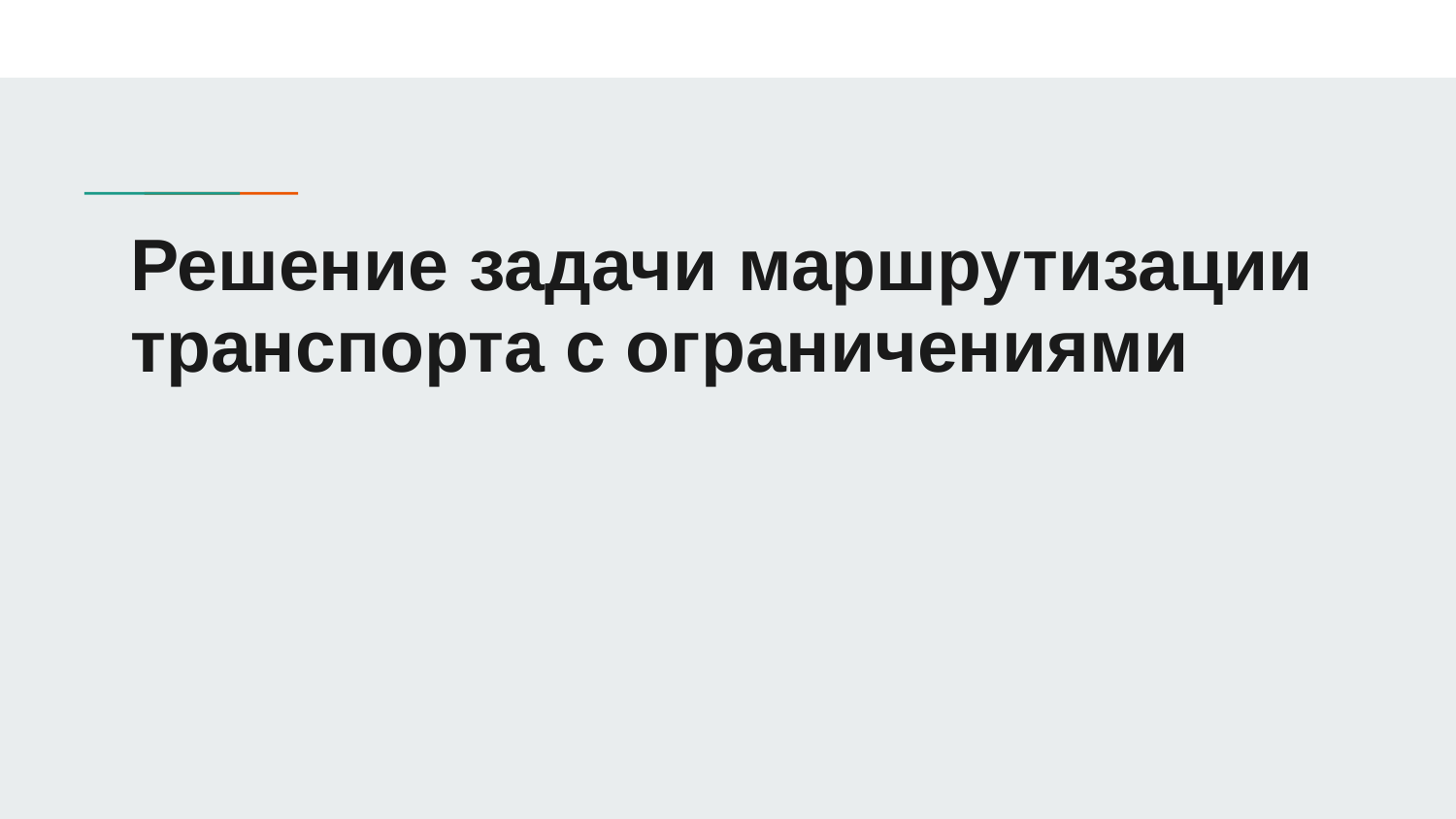

# Решение задачи маршрутизации транспорта с ограничениями